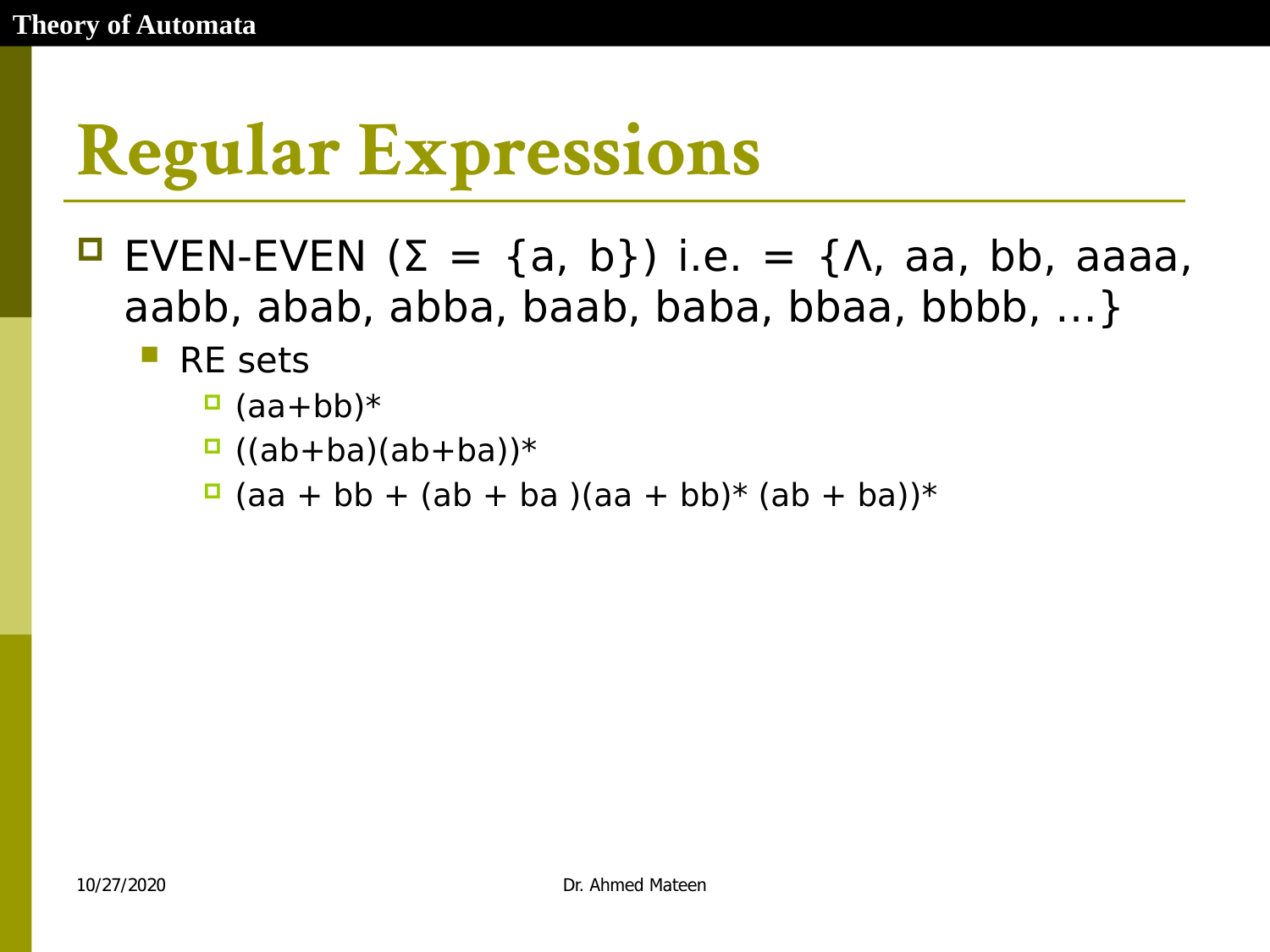

Theory of Automata
# Regular Expressions
EVEN-EVEN (Σ = {a, b}) i.e. = {Λ, aa, bb, aaaa, aabb, abab, abba, baab, baba, bbaa, bbbb, …}
RE sets
(aa+bb)*
((ab+ba)(ab+ba))*
(aa + bb + (ab + ba )(aa + bb)* (ab + ba))*
10/27/2020
Dr. Ahmed Mateen